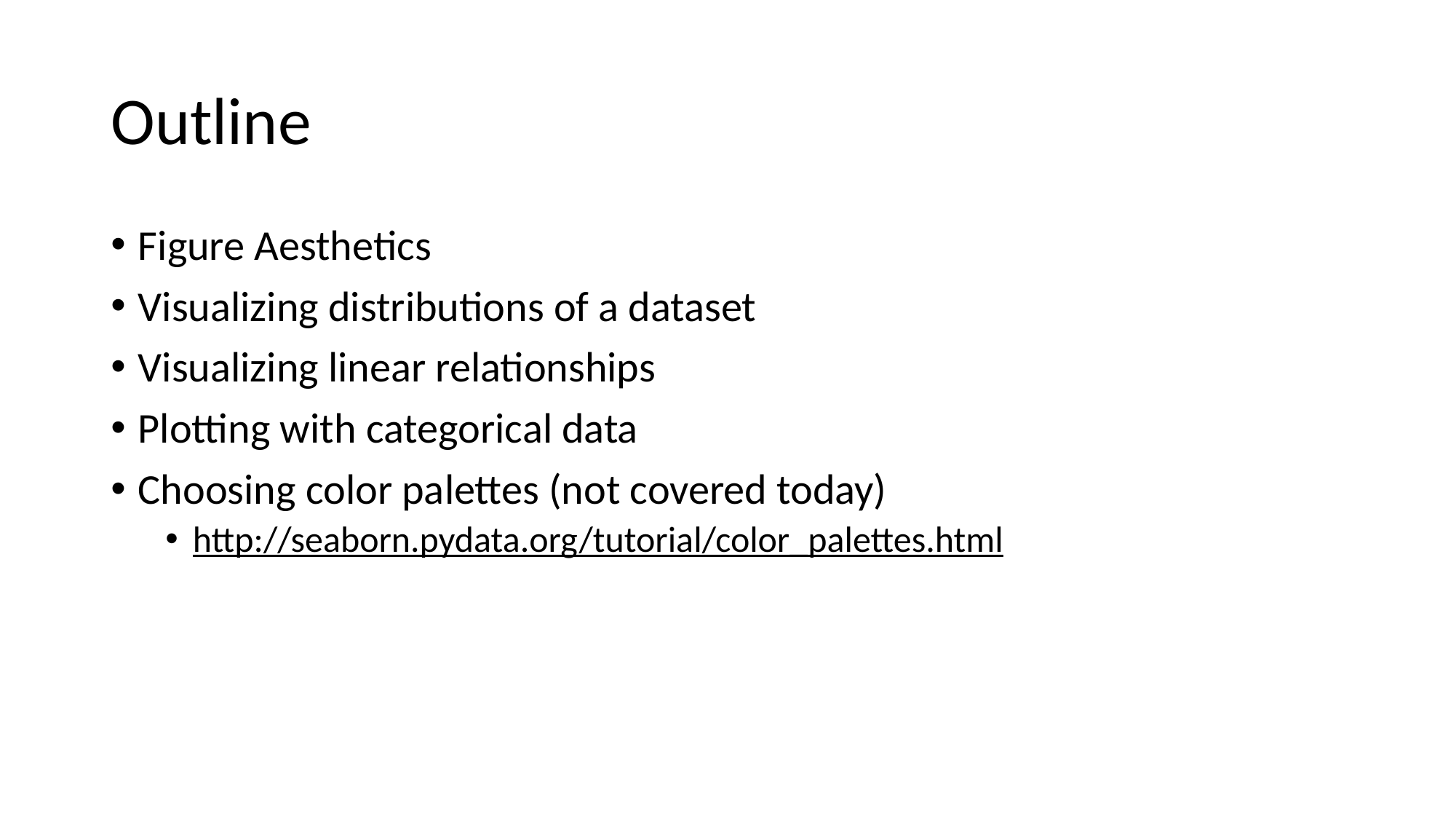

# Outline
Figure Aesthetics
Visualizing distributions of a dataset
Visualizing linear relationships
Plotting with categorical data
Choosing color palettes (not covered today)
http://seaborn.pydata.org/tutorial/color_palettes.html